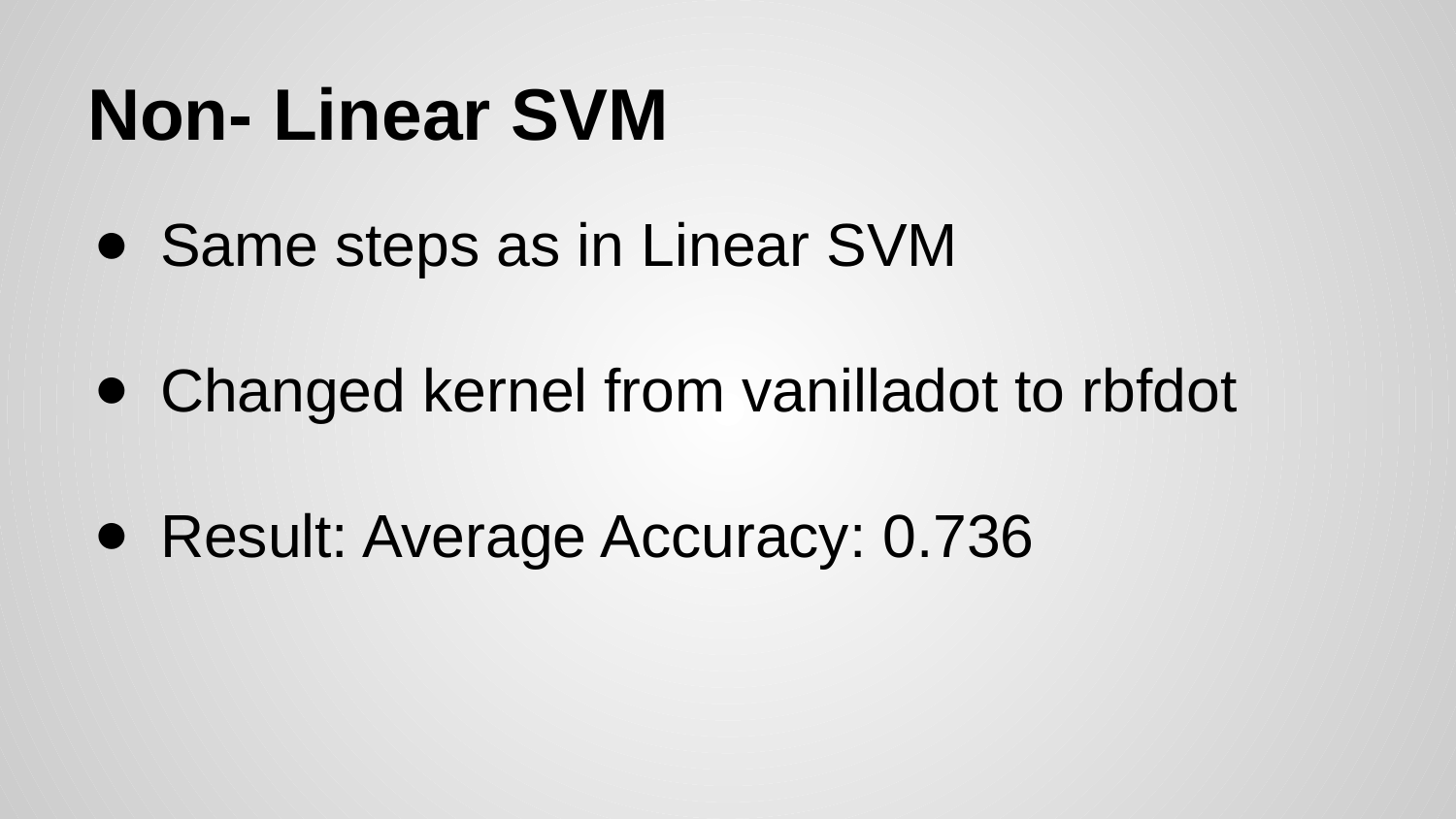

# Non- Linear SVM
Same steps as in Linear SVM

Changed kernel from vanilladot to rbfdot

Result: Average Accuracy: 0.736